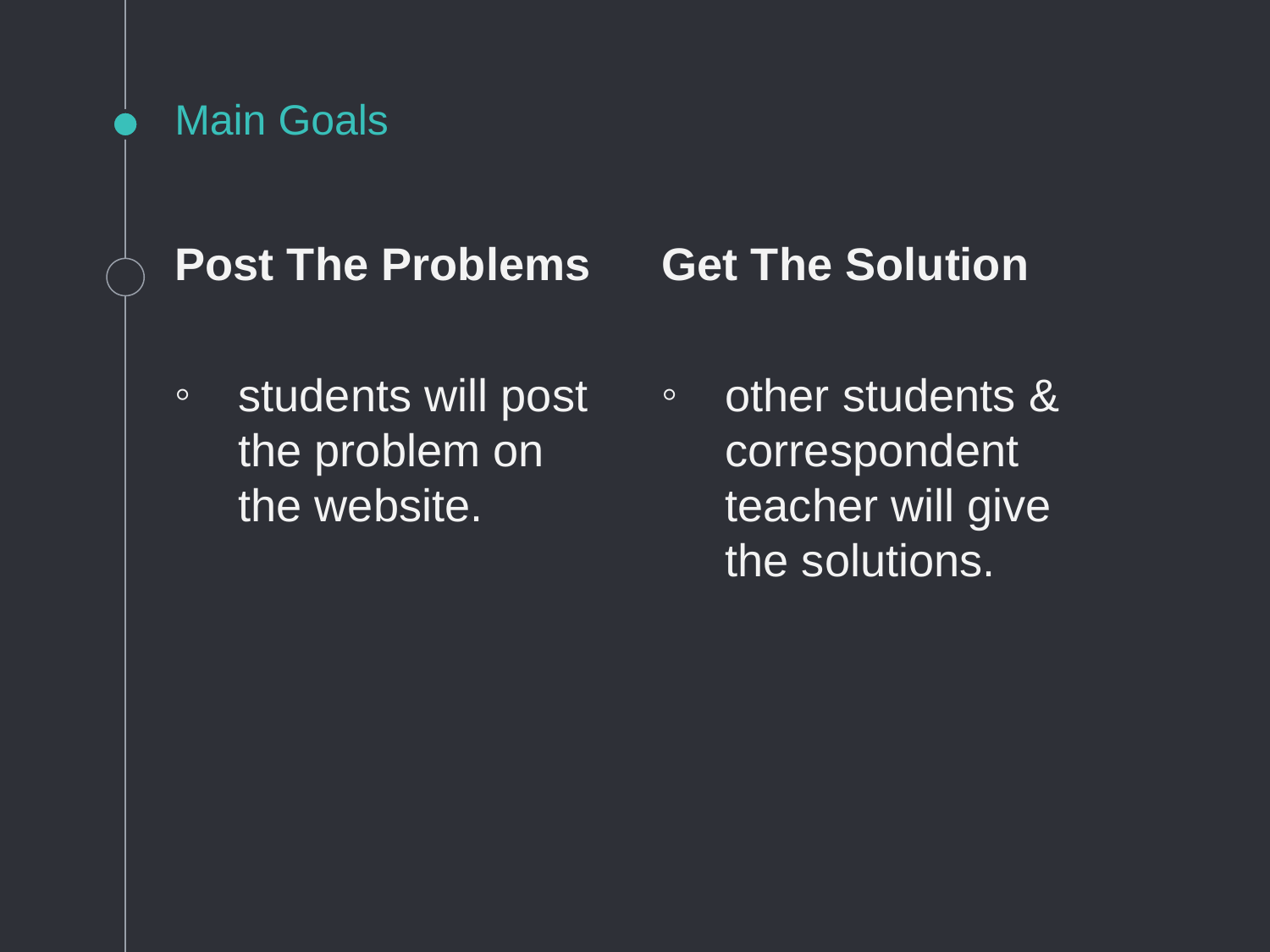

# Main Goals
Post The Problems

students will post the problem on the website.
Get The Solution

other students &  correspondent teacher will give the solutions.
4